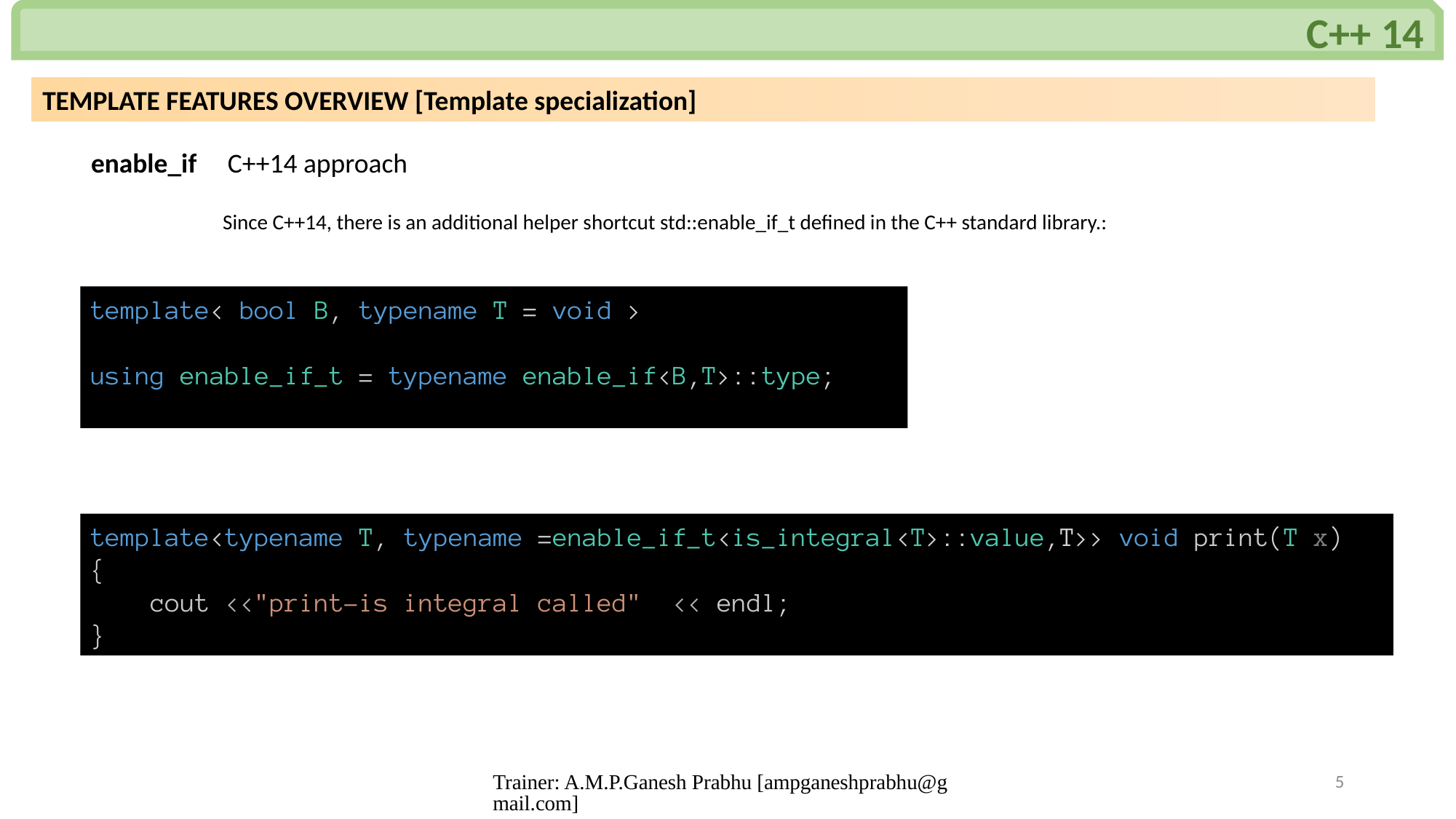

C++ 14
TEMPLATE FEATURES OVERVIEW [Template specialization]
enable_if     C++14 approach
Since C++14, there is an additional helper shortcut std::enable_if_t defined in the C++ standard library.:
template< bool B, typename T = void >

using enable_if_t = typename enable_if<B,T>::type;

template<typename T, typename =enable_if_t<is_integral<T>::value,T>> void print(T x)
{
    cout <<"print-is integral called"  << endl;
}
Trainer: A.M.P.Ganesh Prabhu [ampganeshprabhu@gmail.com]
5